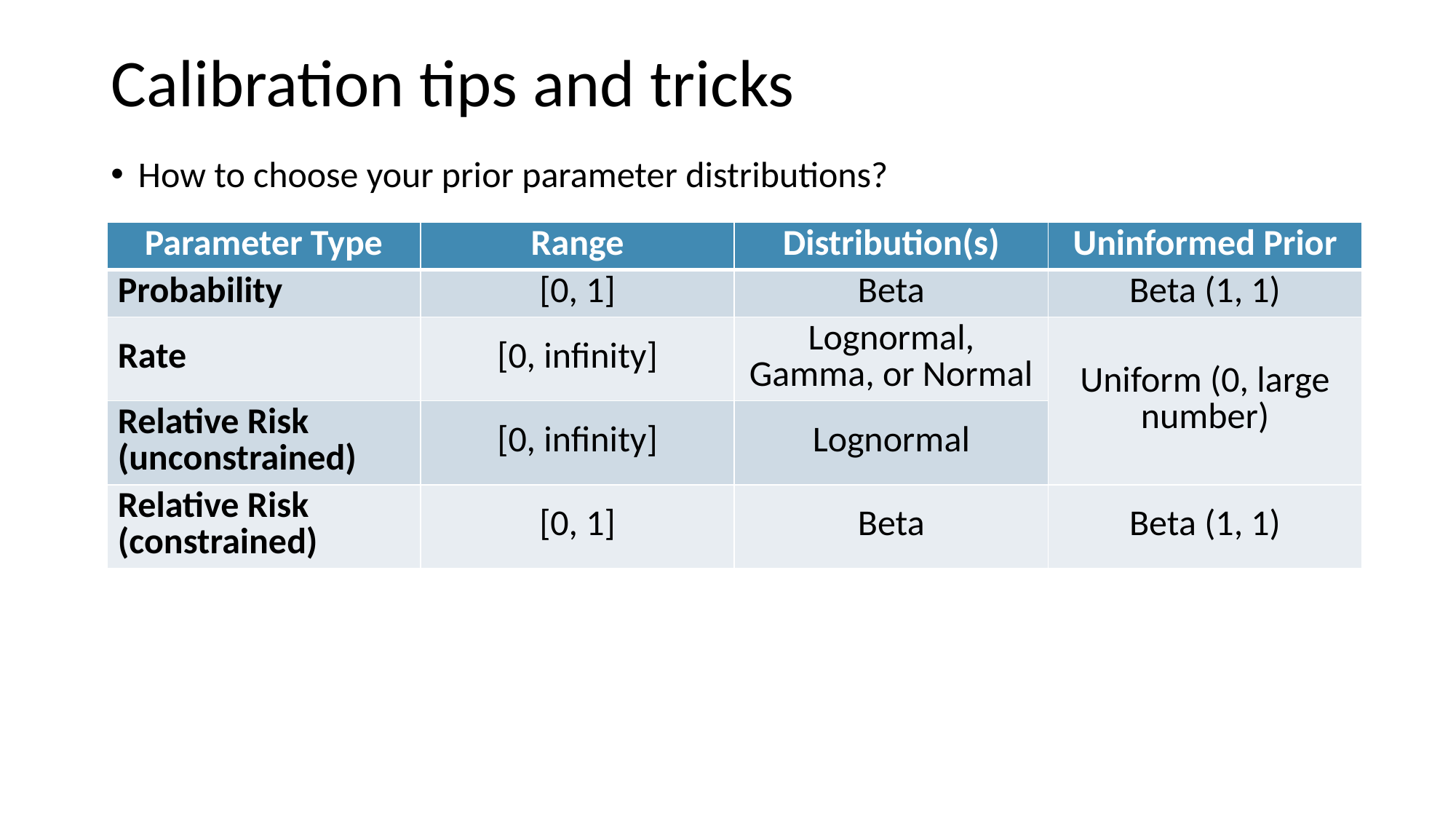

# Calibration tips and tricks
How to choose your prior parameter distributions?
| Parameter Type | Range | Distribution(s) | Uninformed Prior |
| --- | --- | --- | --- |
| Probability | [0, 1] | Beta | Beta (1, 1) |
| Rate | [0, infinity] | Lognormal, Gamma, or Normal | Uniform (0, large number) |
| Relative Risk (unconstrained) | [0, infinity] | Lognormal |  |
| Relative Risk (constrained) | [0, 1] | Beta | Beta (1, 1) |